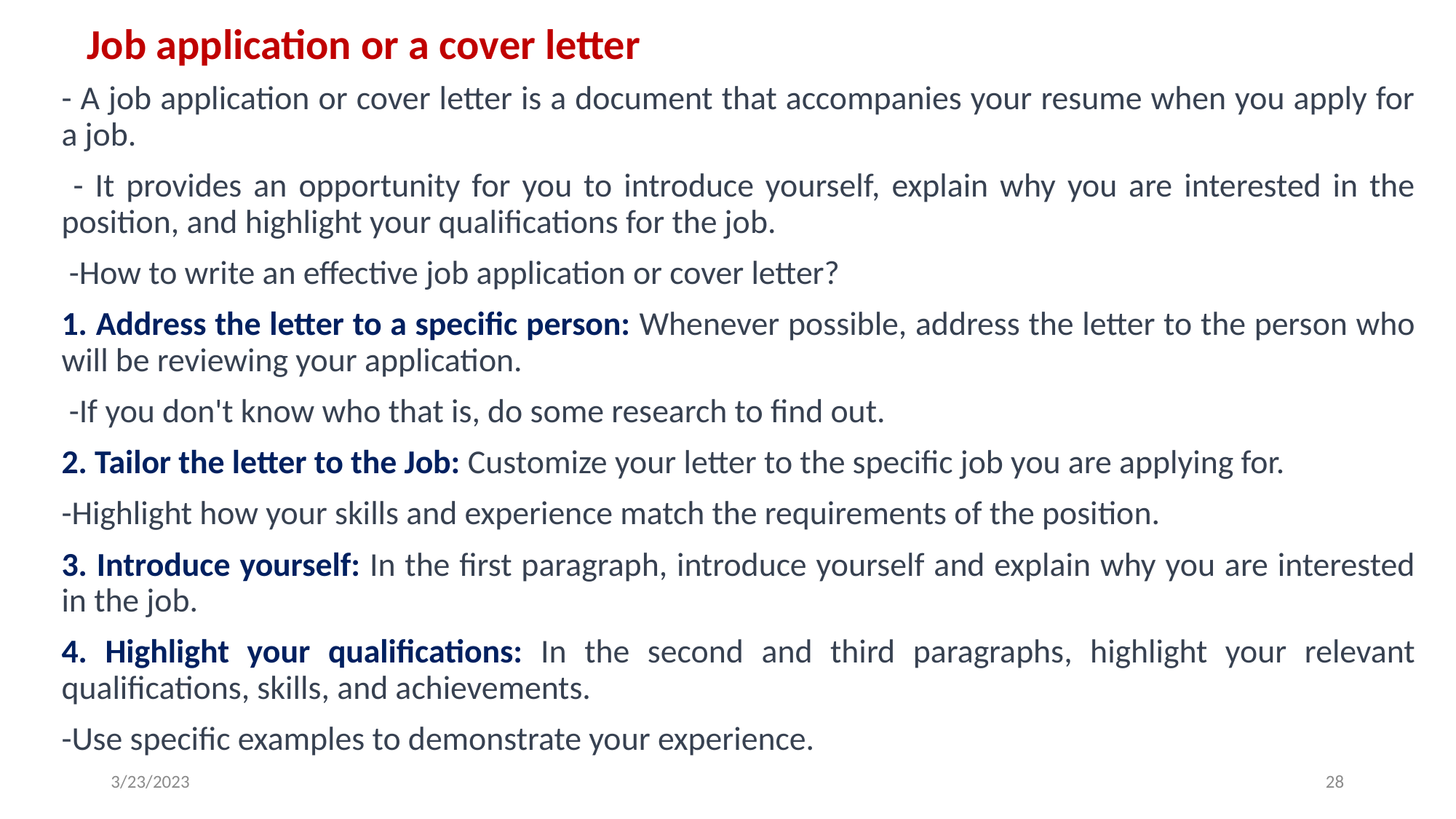

# Job application or a cover letter
- A job application or cover letter is a document that accompanies your resume when you apply for a job.
 - It provides an opportunity for you to introduce yourself, explain why you are interested in the position, and highlight your qualifications for the job.
 -How to write an effective job application or cover letter?
1. Address the letter to a specific person: Whenever possible, address the letter to the person who will be reviewing your application.
 -If you don't know who that is, do some research to find out.
2. Tailor the letter to the Job: Customize your letter to the specific job you are applying for.
-Highlight how your skills and experience match the requirements of the position.
3. Introduce yourself: In the first paragraph, introduce yourself and explain why you are interested in the job.
4. Highlight your qualifications: In the second and third paragraphs, highlight your relevant qualifications, skills, and achievements.
-Use specific examples to demonstrate your experience.

3/23/2023
28